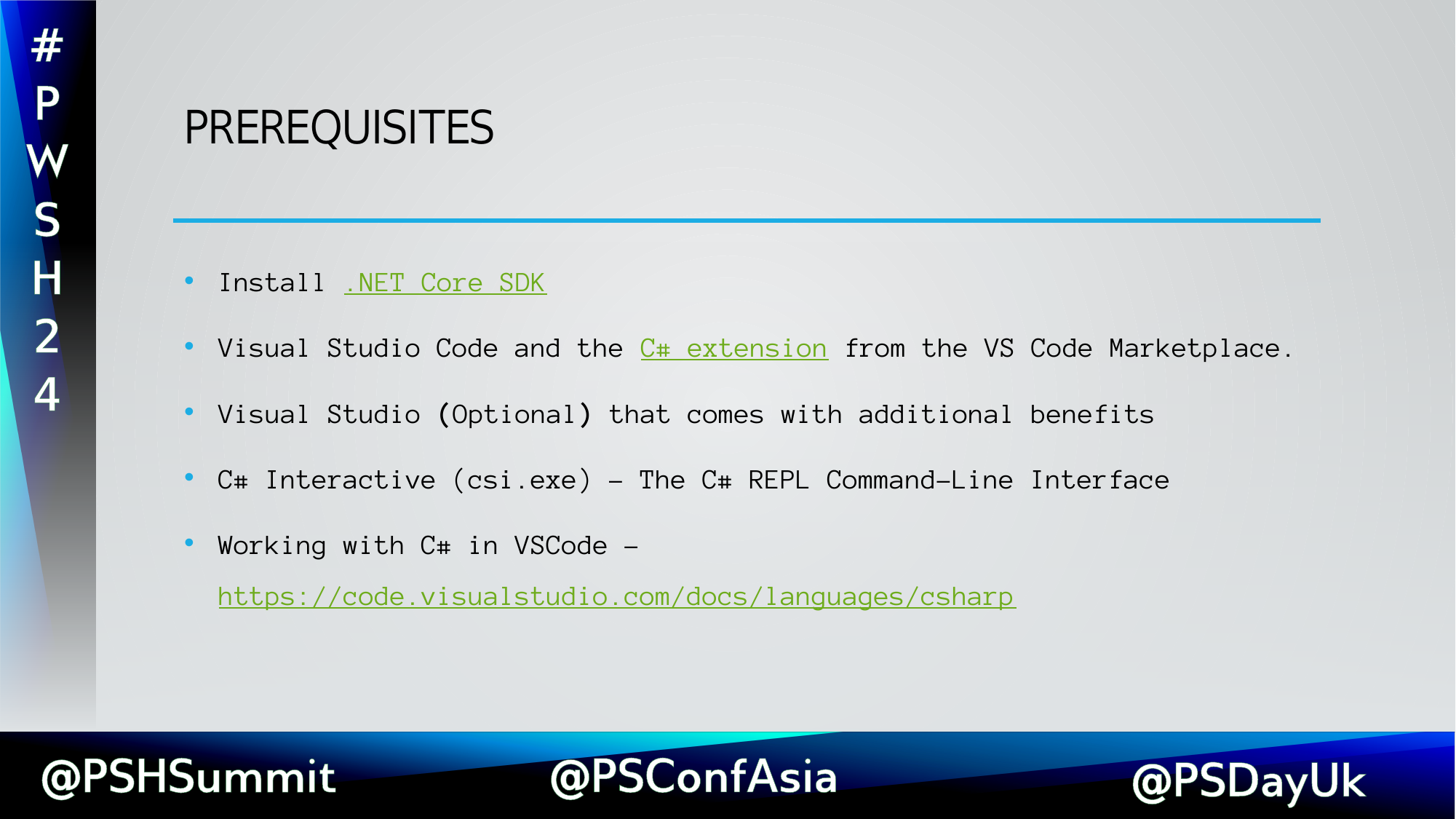

# Prerequisites
Install .NET Core SDK
Visual Studio Code and the C# extension from the VS Code Marketplace.
Visual Studio (Optional) that comes with additional benefits
C# Interactive (csi.exe) - The C# REPL Command-Line Interface
Working with C# in VSCode - https://code.visualstudio.com/docs/languages/csharp